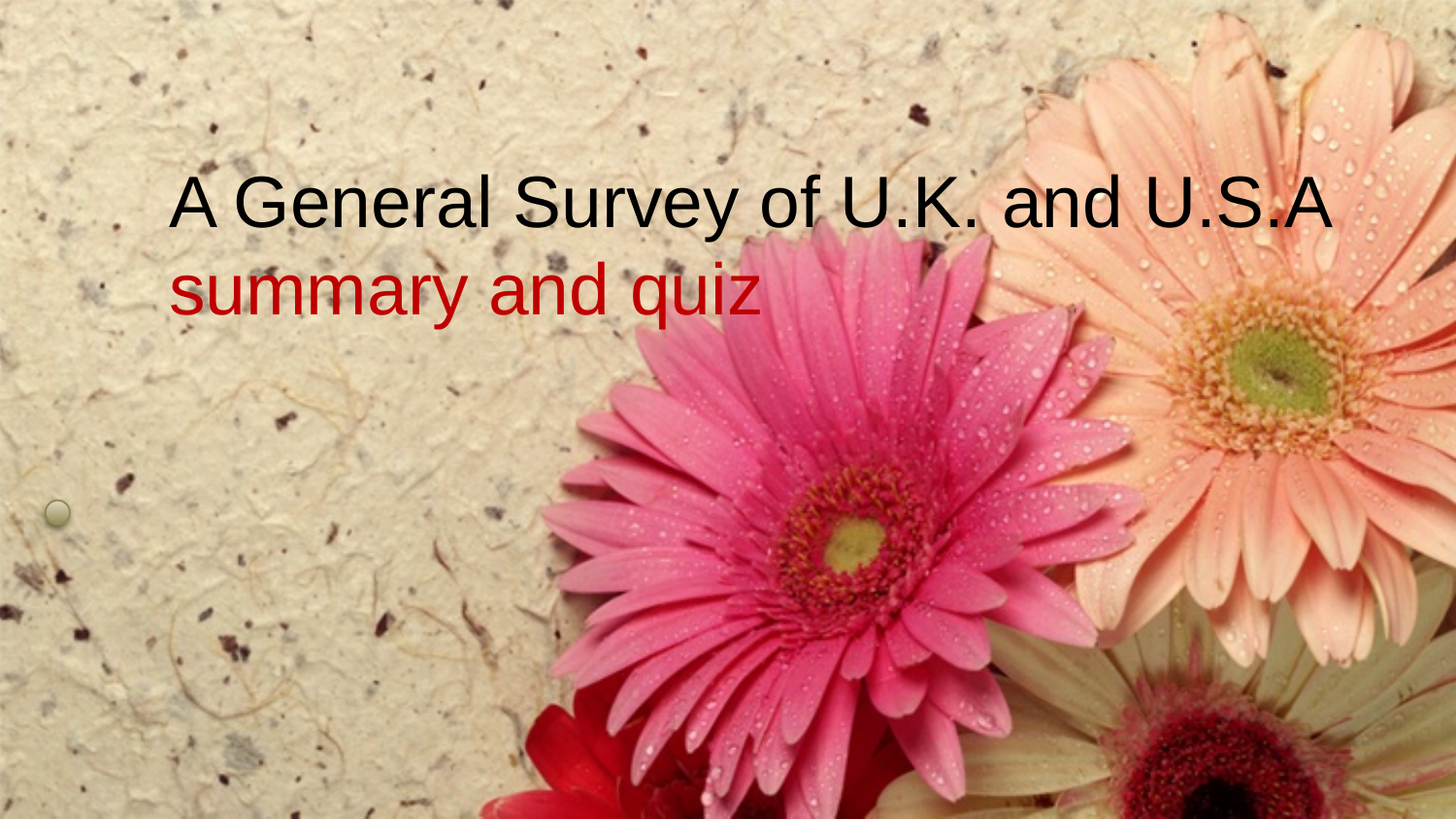

A General Survey of U.K. and U.S.A
summary and quiz